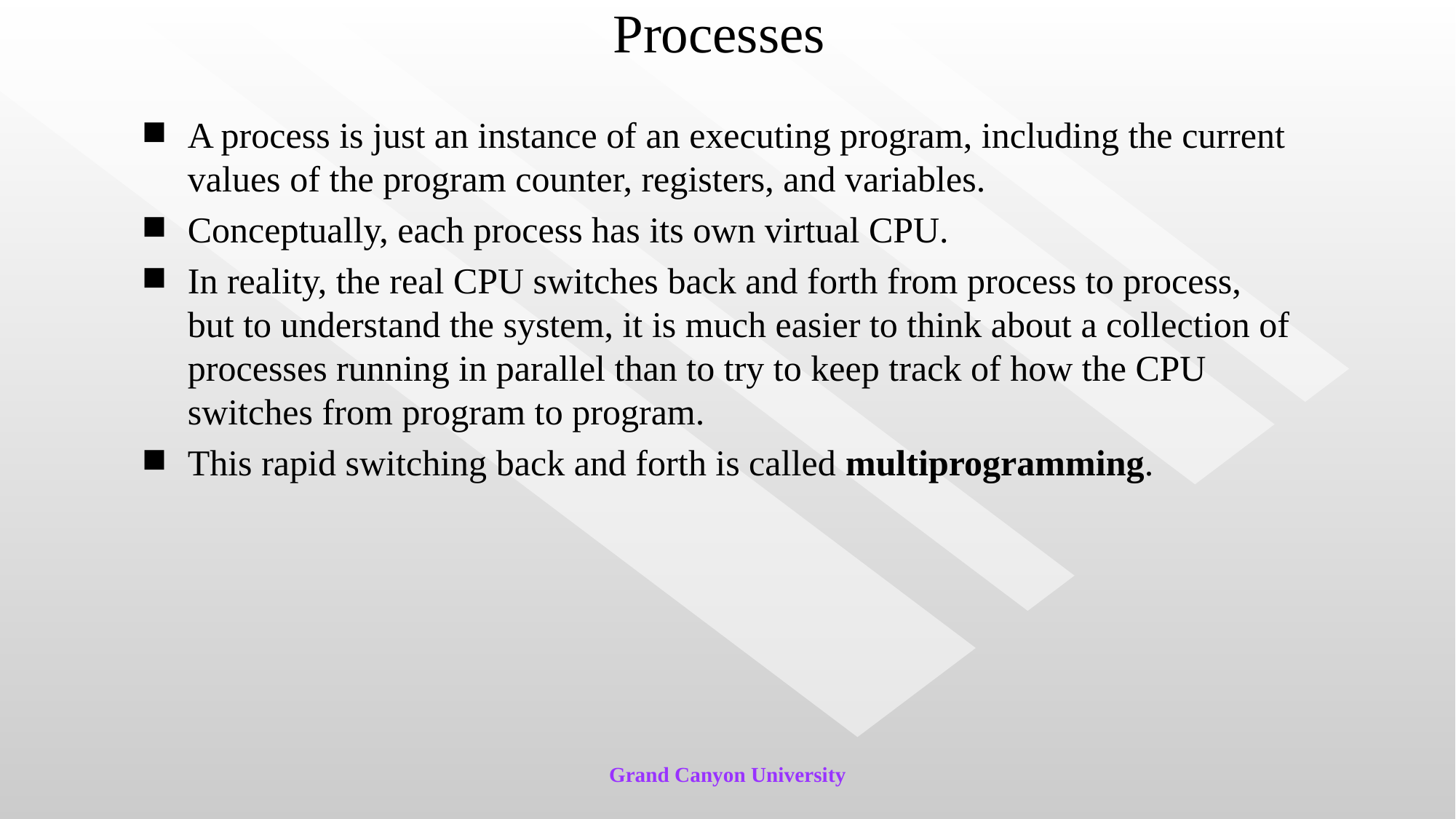

# Processes
A process is just an instance of an executing program, including the current values of the program counter, registers, and variables.
Conceptually, each process has its own virtual CPU.
In reality, the real CPU switches back and forth from process to process, but to understand the system, it is much easier to think about a collection of processes running in parallel than to try to keep track of how the CPU switches from program to program.
This rapid switching back and forth is called multiprogramming.
Grand Canyon University